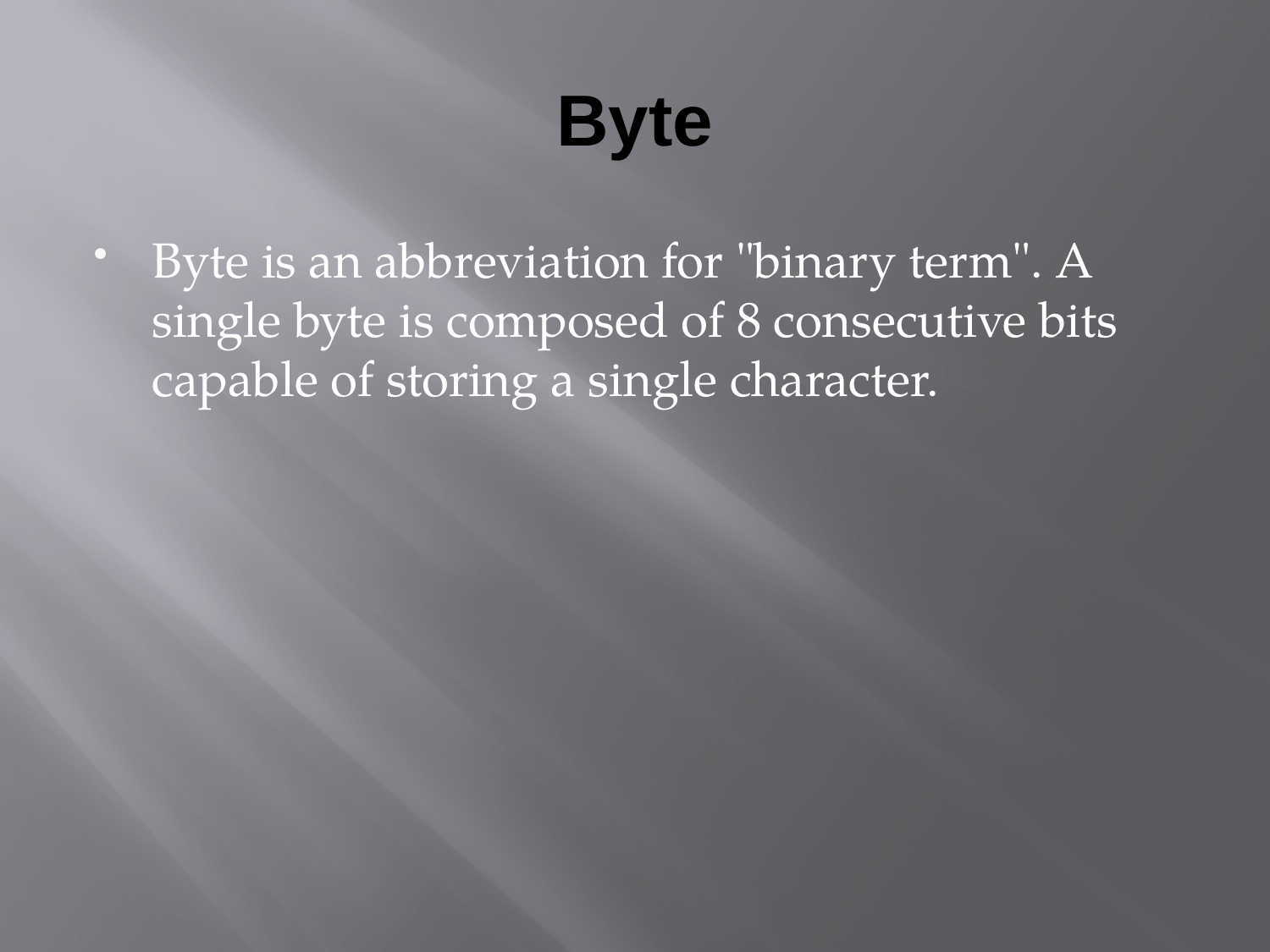

# Byte
Byte is an abbreviation for "binary term". A single byte is composed of 8 consecutive bits capable of storing a single character.